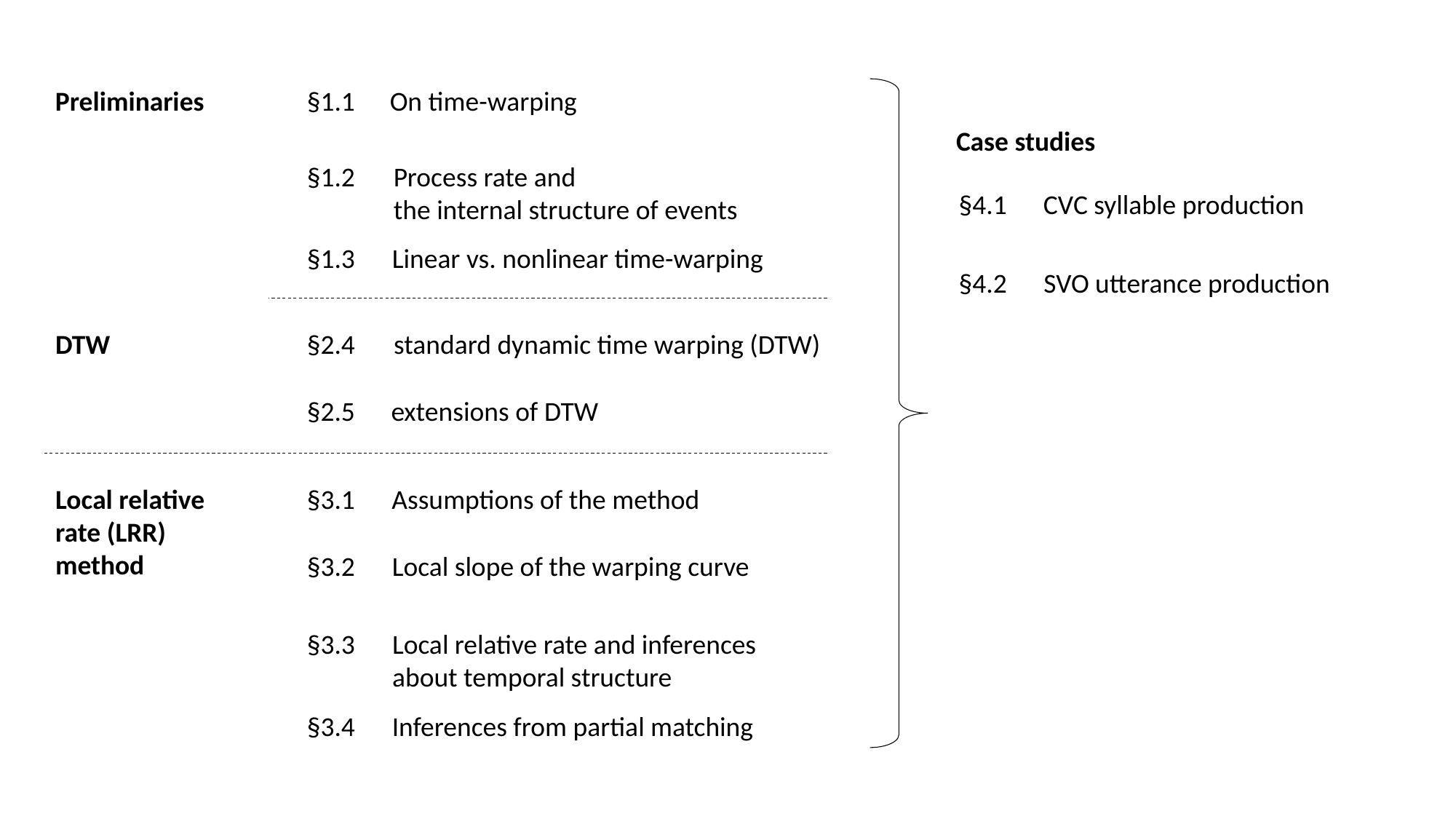

Preliminaries
§1.1
On time-warping

Case studies
§1.2
Process rate and
the internal structure of events
§4.1
CVC syllable production
§1.3
Linear vs. nonlinear time-warping
§4.2
SVO utterance production
DTW
§2.4
standard dynamic time warping (DTW)
§2.5
extensions of DTW
Local relative
rate (LRR)
method
§3.1
Assumptions of the method
§3.2
Local slope of the warping curve
§3.3
Local relative rate and inferences
about temporal structure
§3.4
Inferences from partial matching